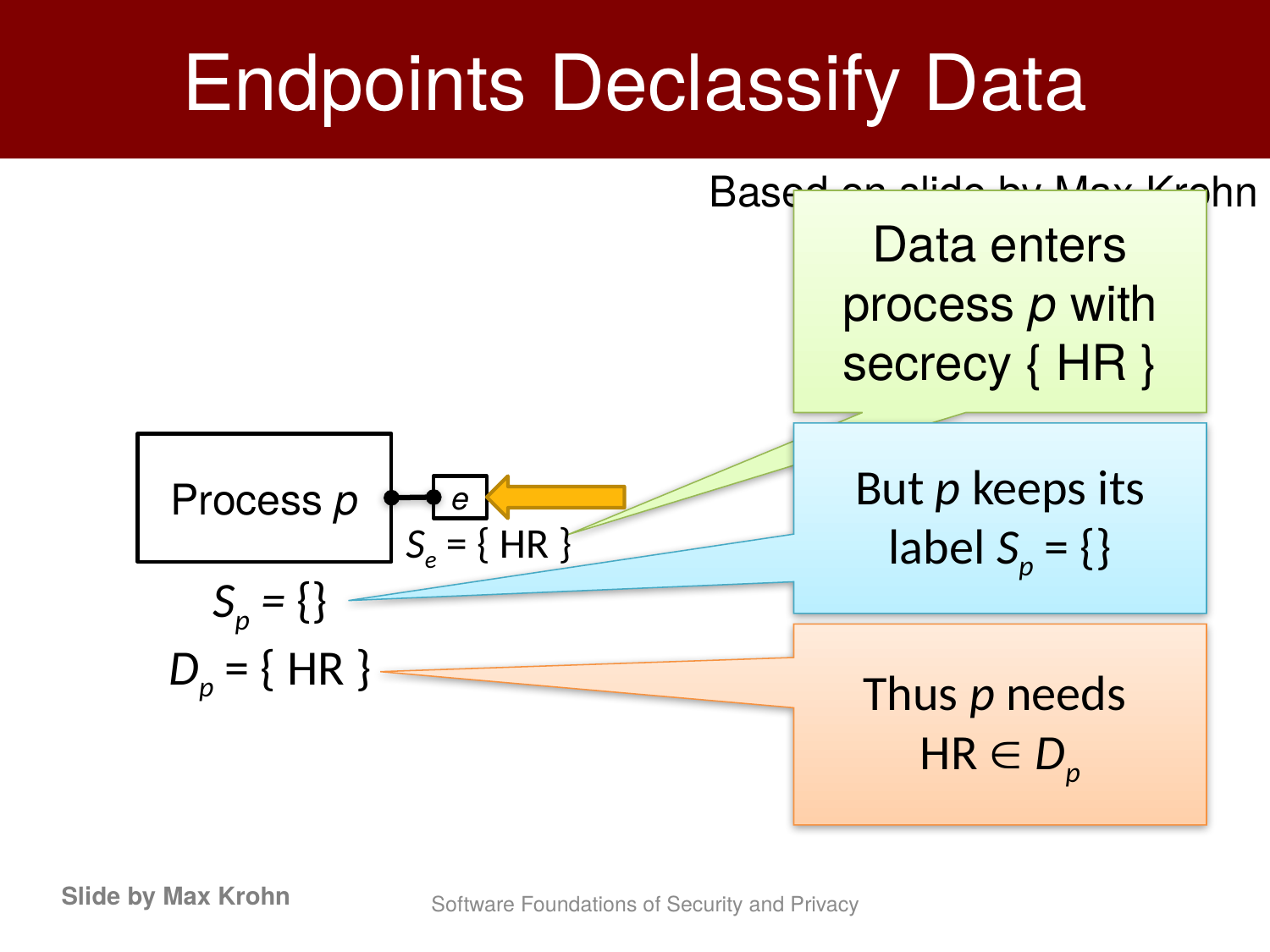

# Endpoints Declassify Data
Based on slide by Max Krohn
Data enters process p with secrecy { HR }
But p keeps its label Sp = {}
Process p
e

Se = { HR }
Sp = {}
Dp = { HR }
Thus p needs
HR ∈ Dp
Slide by Max Krohn